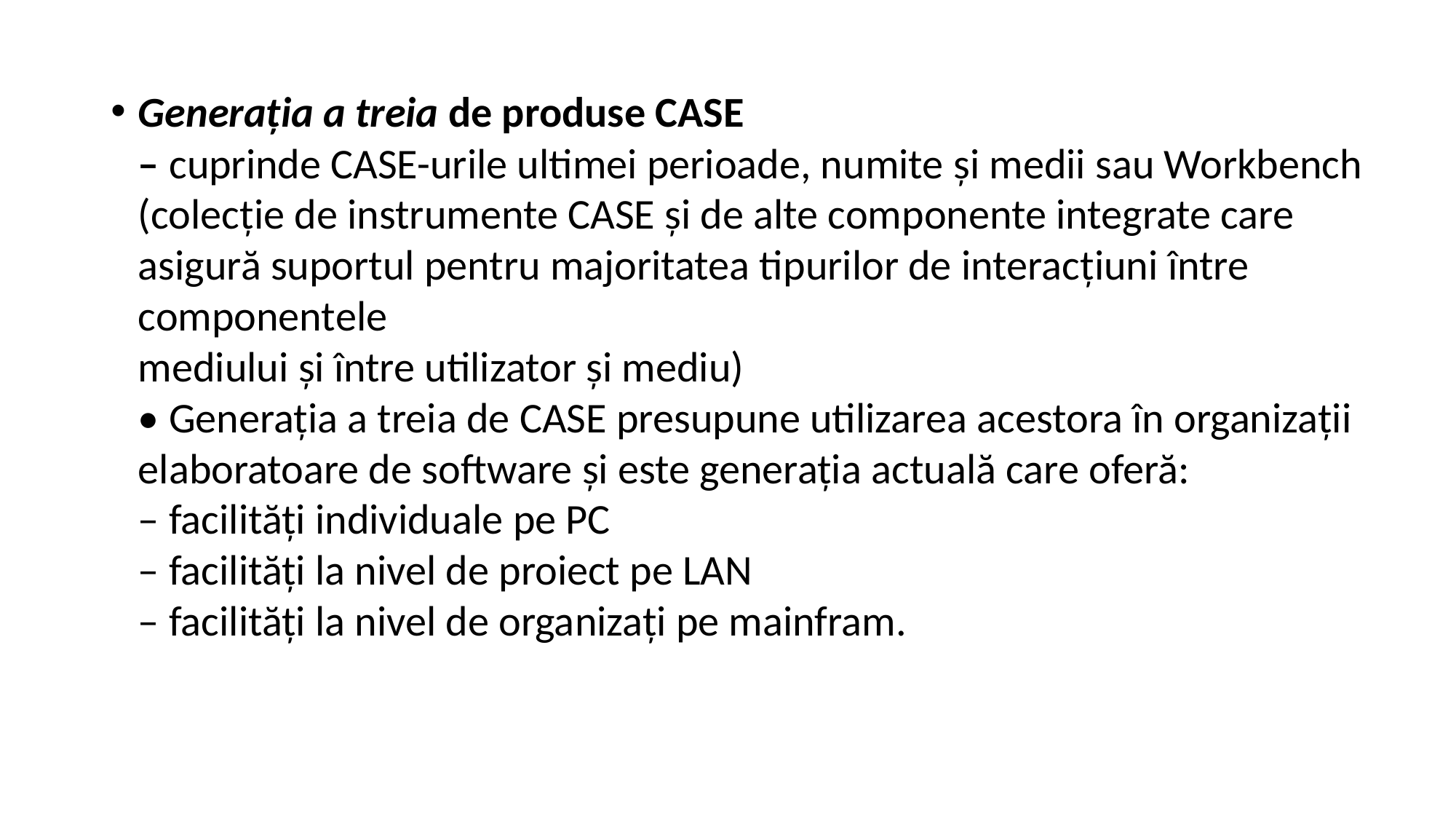

Generaţia a treia de produse CASE
– cuprinde CASE-urile ultimei perioade, numite şi medii sau Workbench (colecţie de instrumente CASE şi de alte componente integrate care asigură suportul pentru majoritatea tipurilor de interacţiuni între componentele
mediului şi între utilizator şi mediu)
• Generaţia a treia de CASE presupune utilizarea acestora în organizaţii elaboratoare de software şi este generaţia actuală care oferă:
– facilităţi individuale pe PC
– facilităţi la nivel de proiect pe LAN
– facilităţi la nivel de organizaţi pe mainfram.